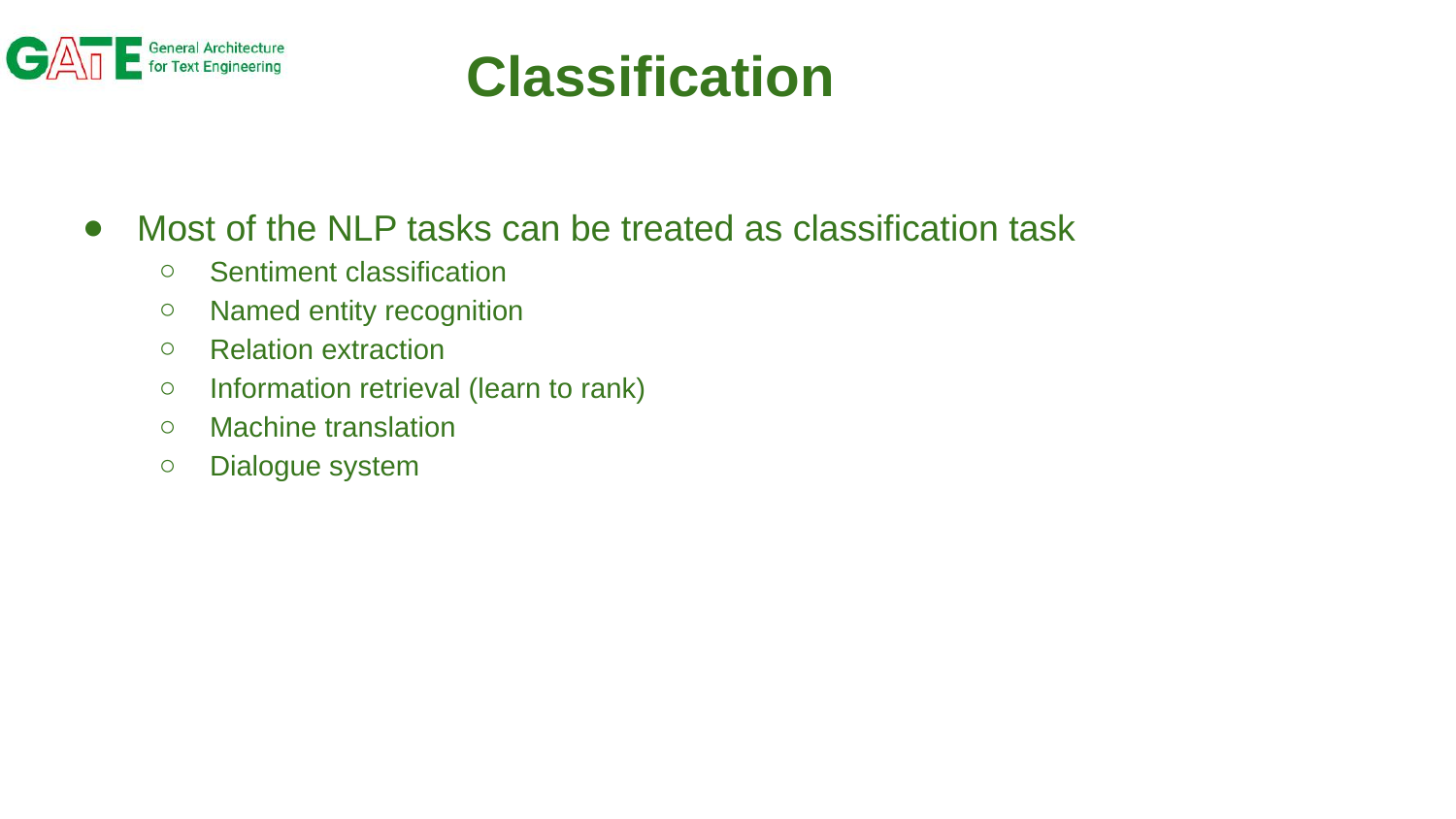

# Classification
Most of the NLP tasks can be treated as classification task
Sentiment classification
Named entity recognition
Relation extraction
Information retrieval (learn to rank)
Machine translation
Dialogue system